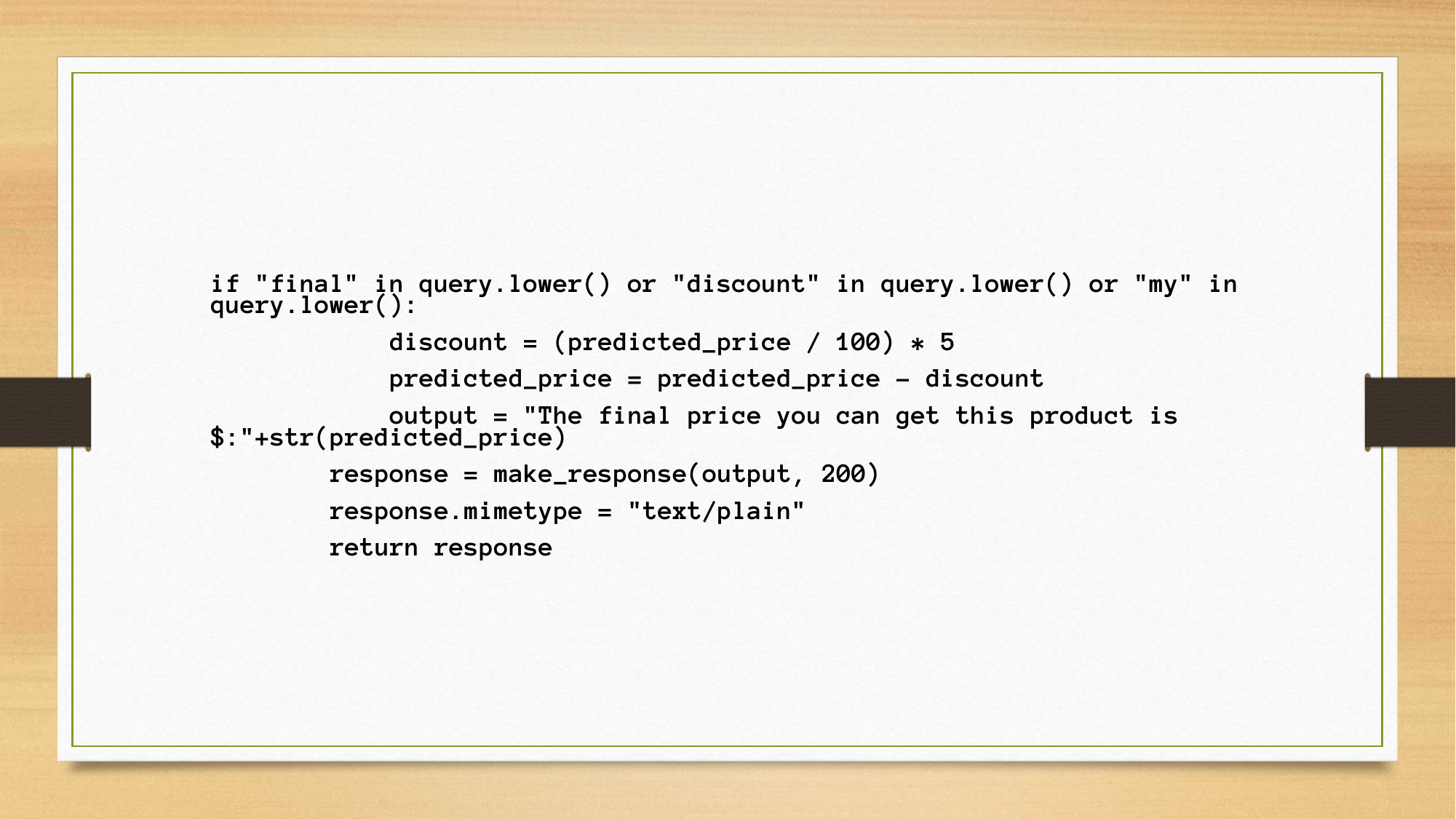

if "final" in query.lower() or "discount" in query.lower() or "my" in query.lower():
            discount = (predicted_price / 100) * 5
            predicted_price = predicted_price - discount
            output = "The final price you can get this product is $:"+str(predicted_price)
        response = make_response(output, 200)
        response.mimetype = "text/plain"
        return response